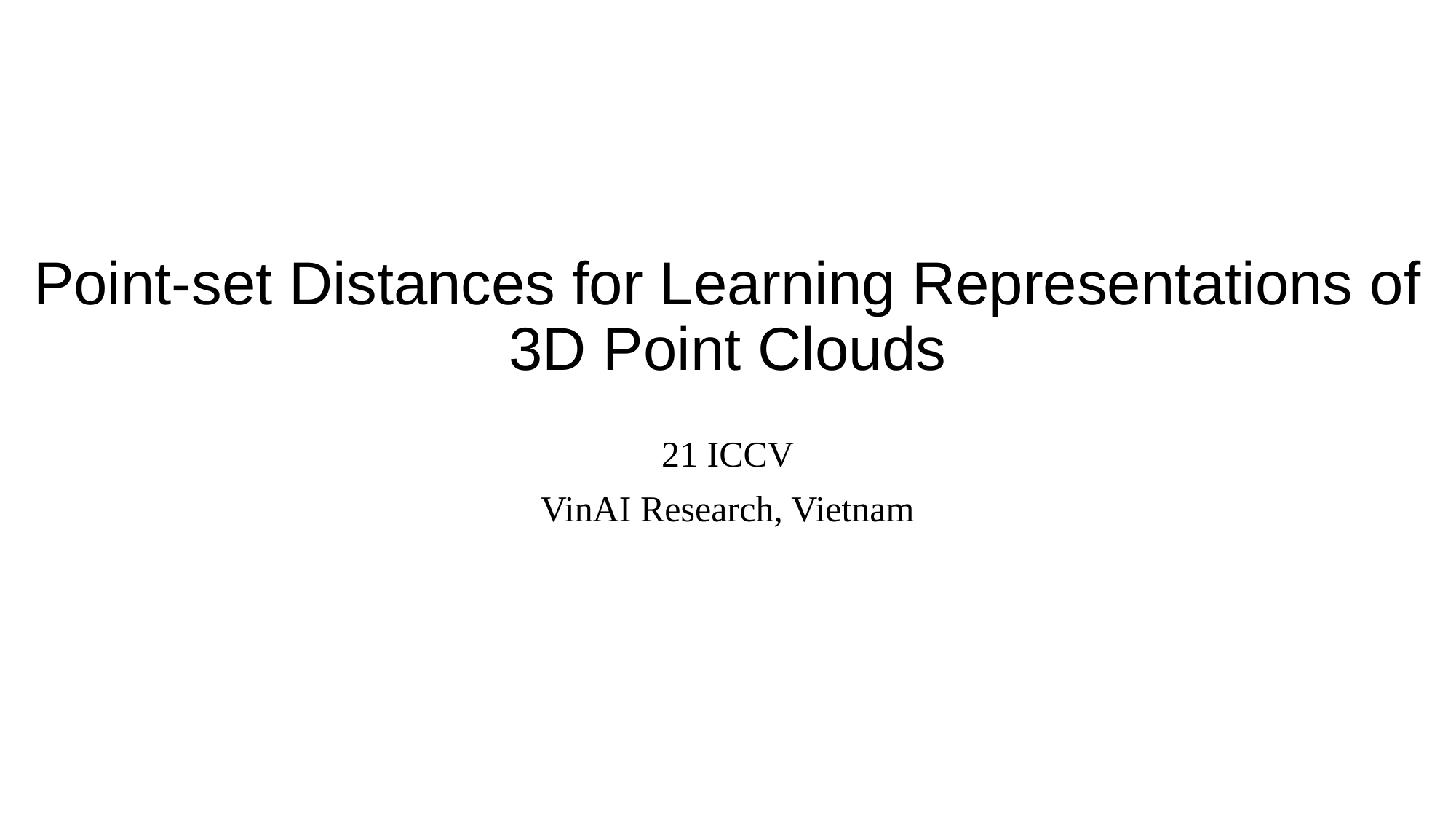

# Point-set Distances for Learning Representations of 3D Point Clouds
21 ICCV
VinAI Research, Vietnam